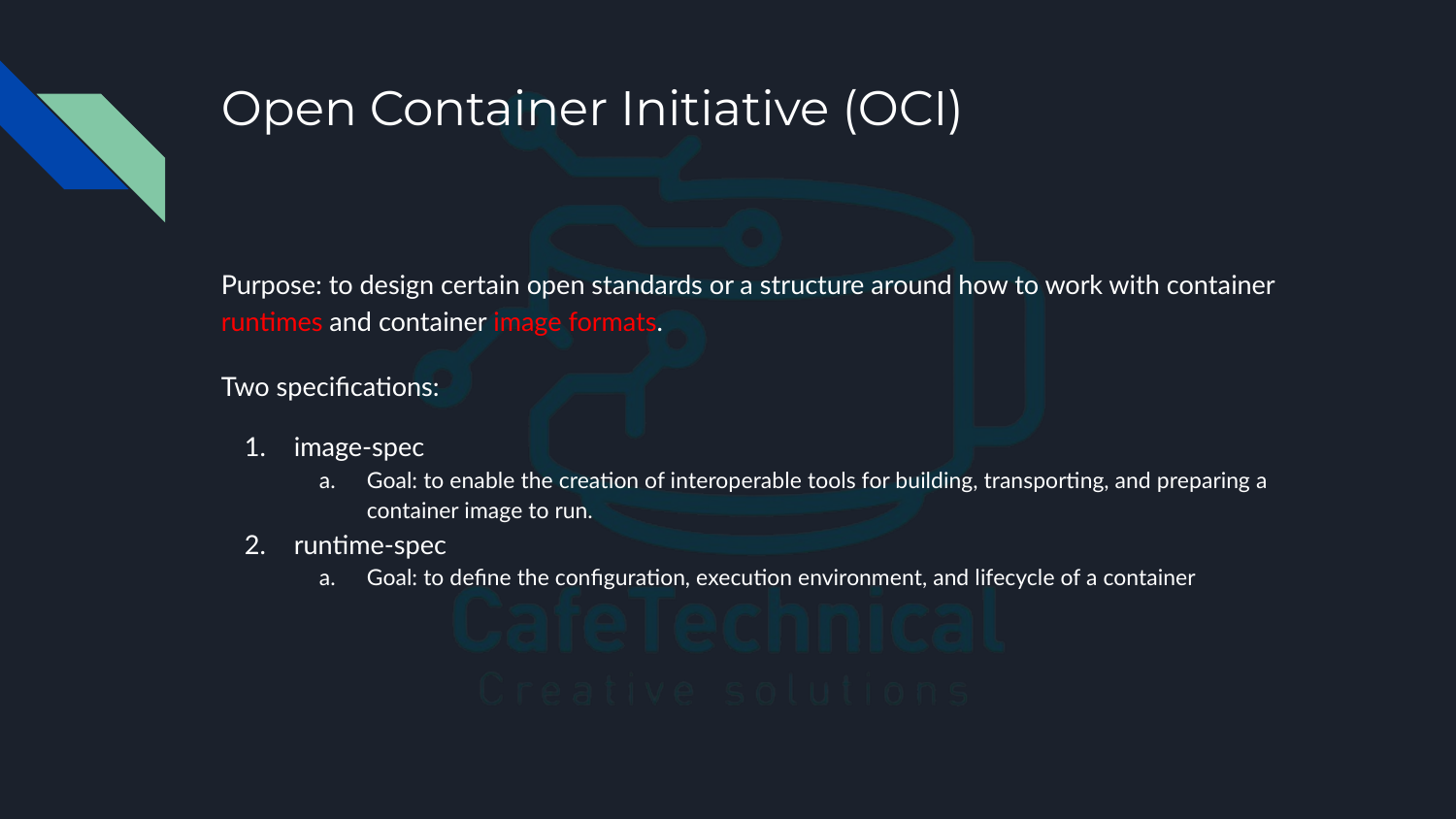

# Open Container Initiative (OCI)
Purpose: to design certain open standards or a structure around how to work with container runtimes and container image formats.
Two specifications:
image-spec
Goal: to enable the creation of interoperable tools for building, transporting, and preparing a container image to run.
runtime-spec
Goal: to define the configuration, execution environment, and lifecycle of a container